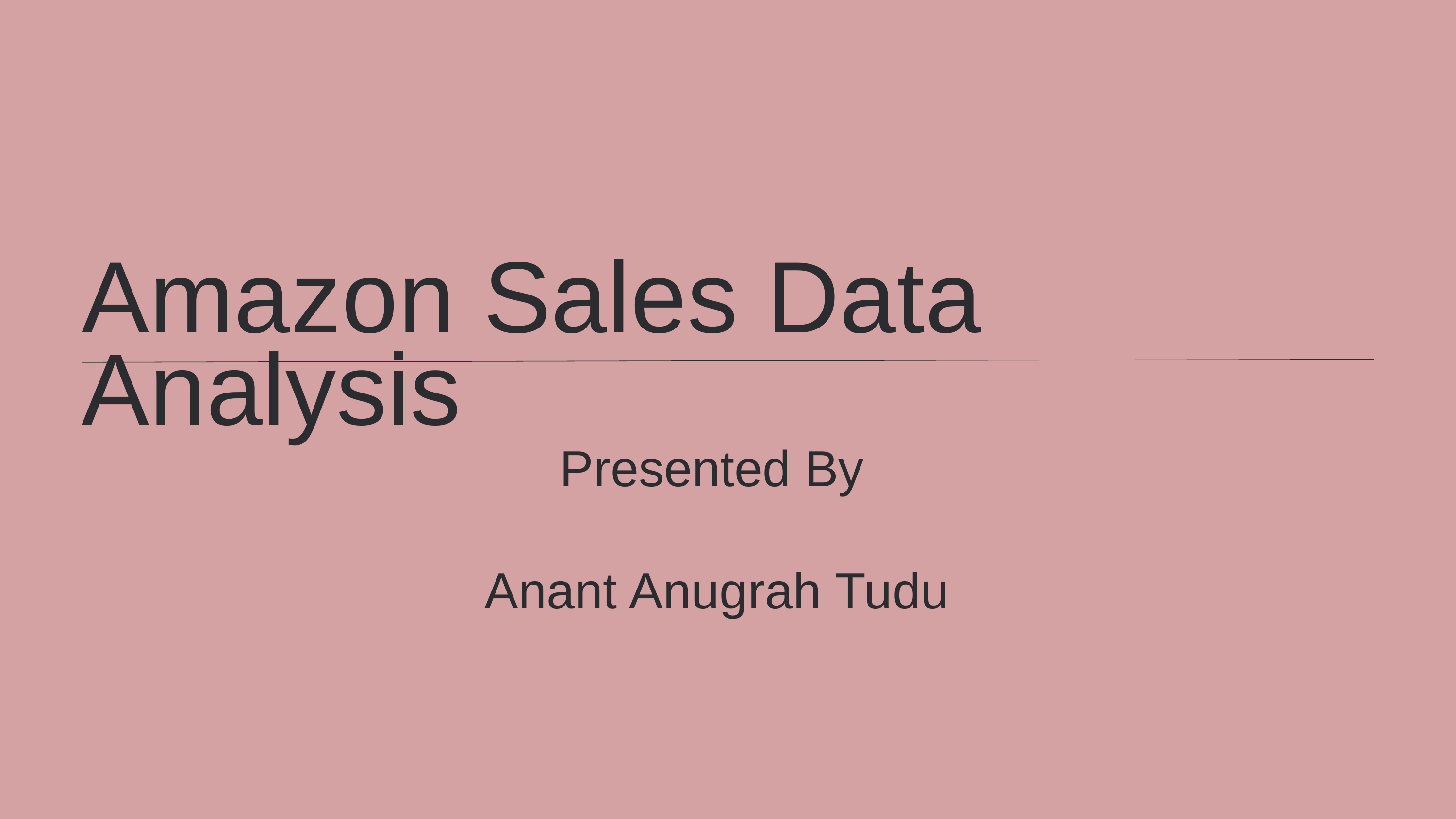

Amazon Sales Data Analysis

Presented By
Anant Anugrah Tudu